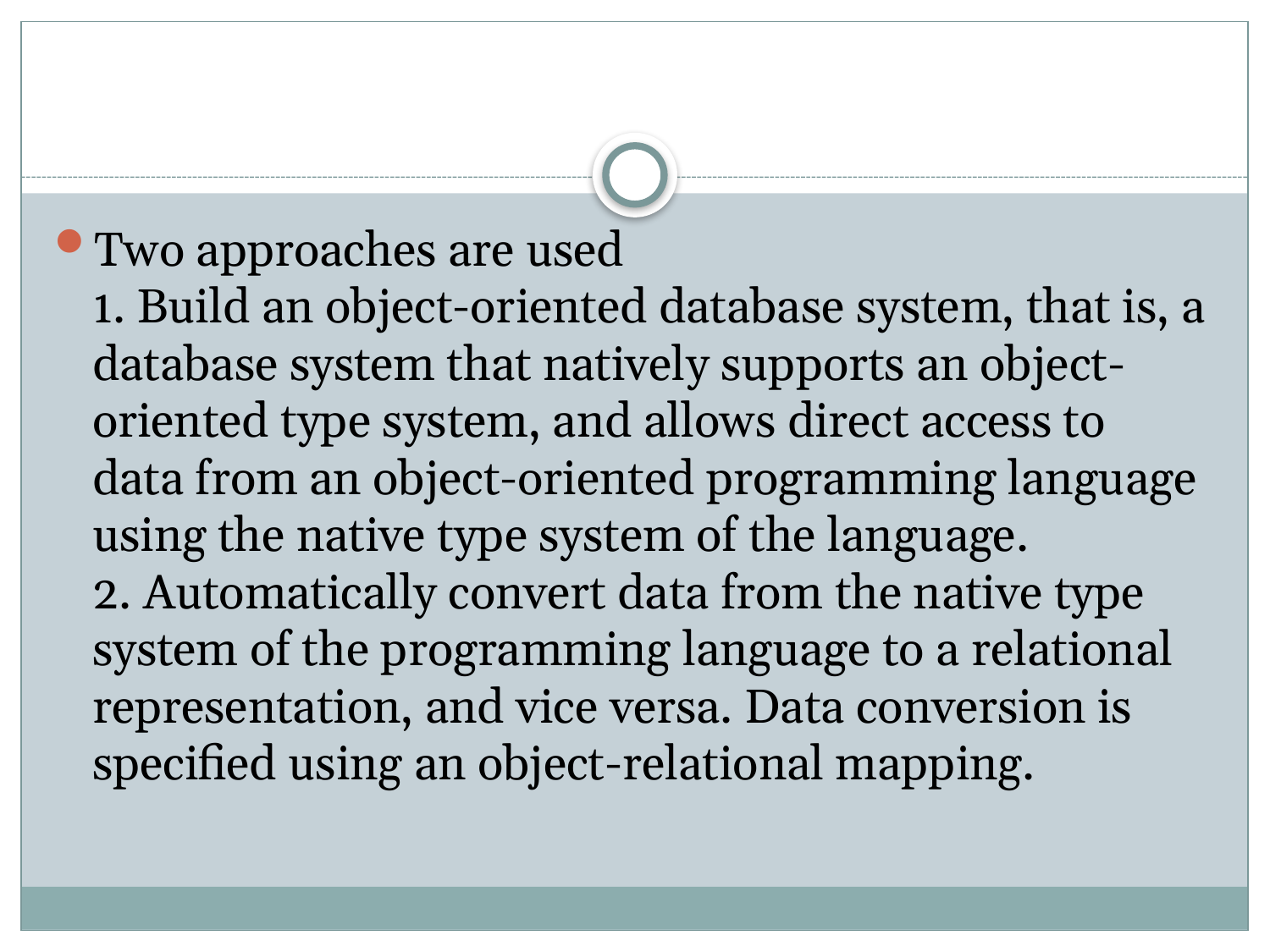

#
Two approaches are used
1. Build an object-oriented database system, that is, a database system that natively supports an object-oriented type system, and allows direct access to
data from an object-oriented programming language using the native type system of the language.
2. Automatically convert data from the native type system of the programming language to a relational representation, and vice versa. Data conversion is
specified using an object-relational mapping.